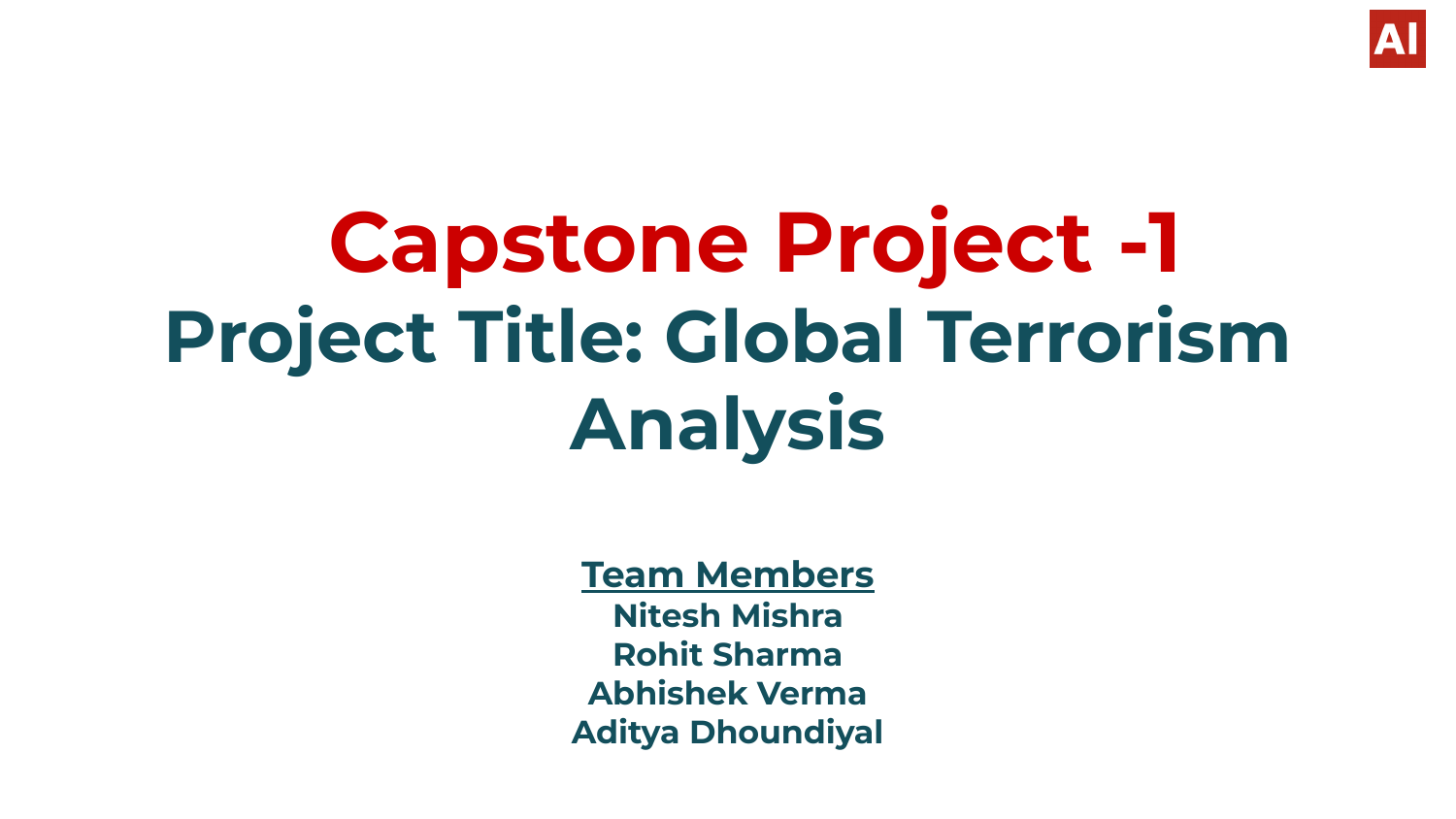

# Capstone Project -1
Project Title: Global Terrorism Analysis
Team Members
Nitesh Mishra
Rohit Sharma
Abhishek Verma
Aditya Dhoundiyal